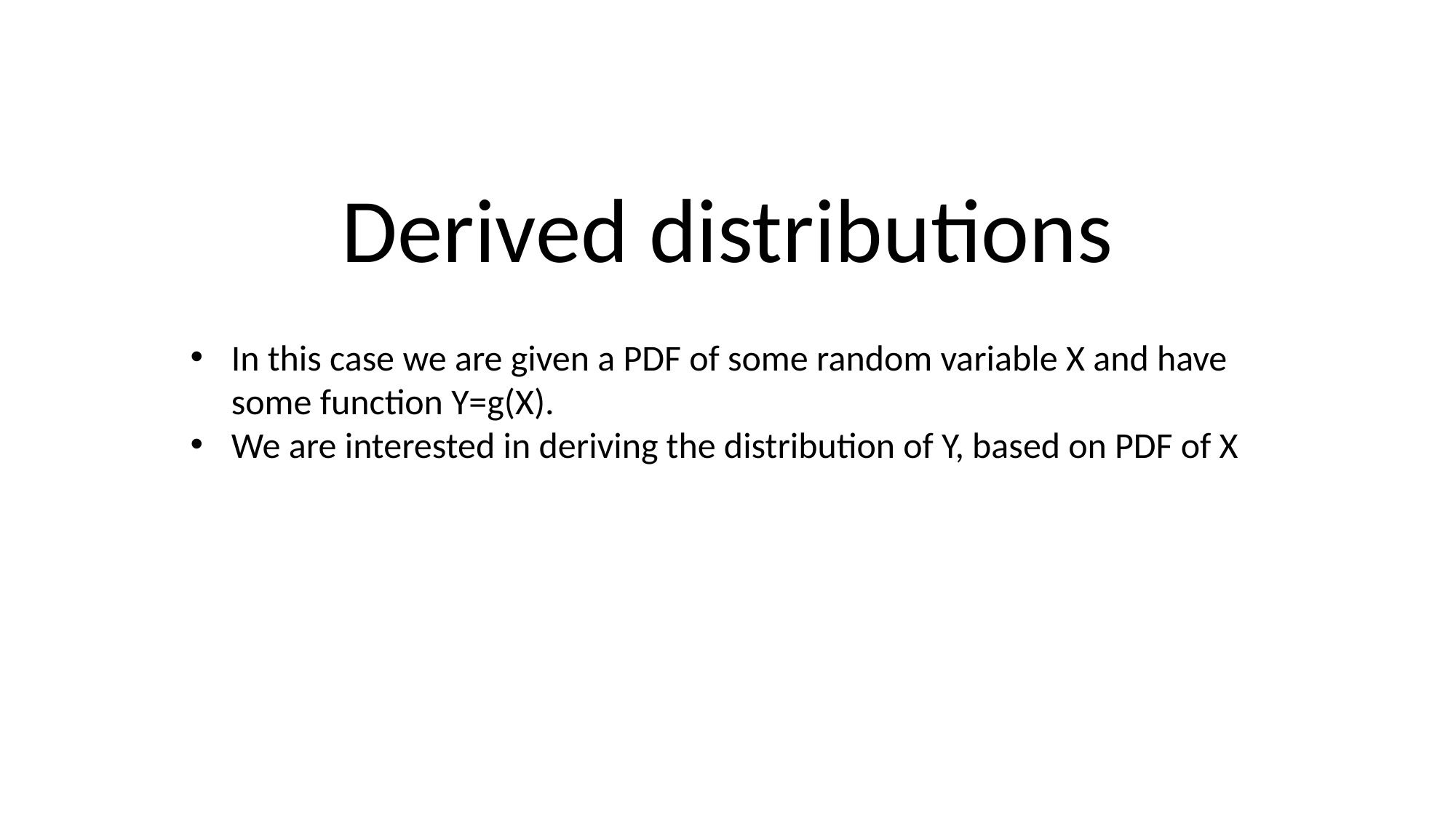

# Derived distributions
In this case we are given a PDF of some random variable X and have some function Y=g(X).
We are interested in deriving the distribution of Y, based on PDF of X